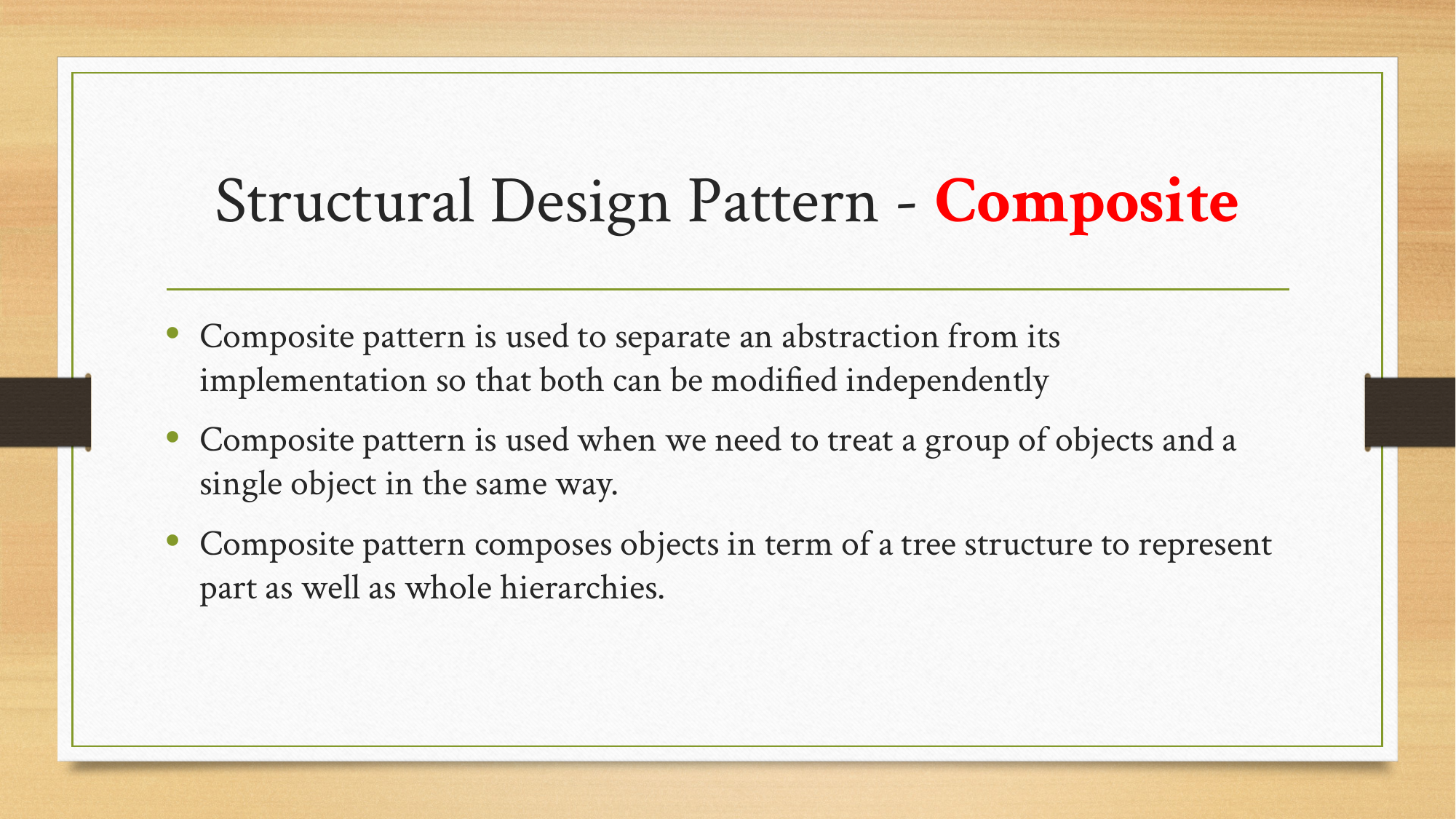

# Structural Design Pattern - Composite
Composite pattern is used to separate an abstraction from its implementation so that both can be modified independently
Composite pattern is used when we need to treat a group of objects and a single object in the same way.
Composite pattern composes objects in term of a tree structure to represent part as well as whole hierarchies.